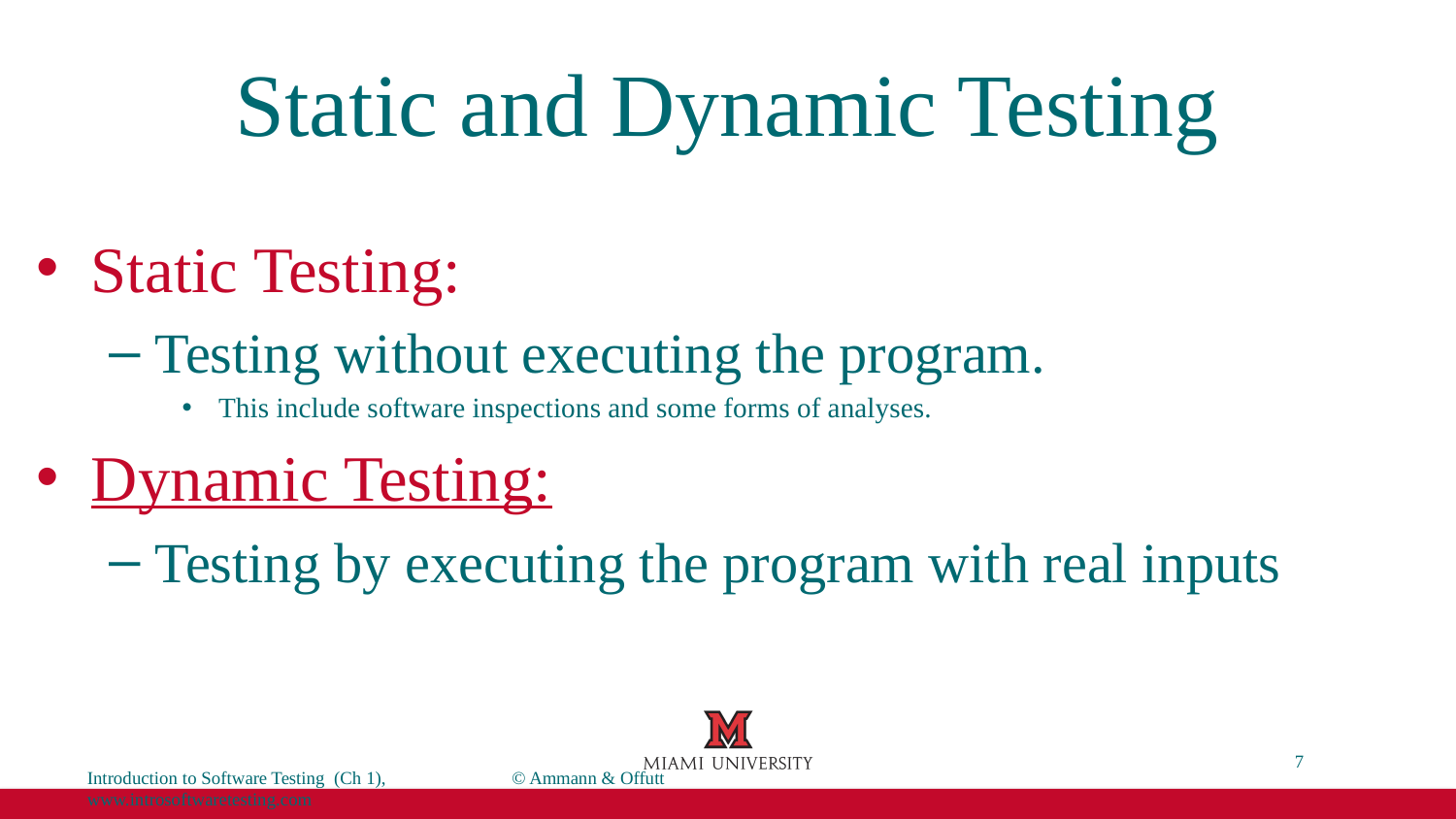

# Static and Dynamic Testing
Static Testing:
Testing without executing the program.
This include software inspections and some forms of analyses.
Dynamic Testing:
Testing by executing the program with real inputs
7
Introduction to Software Testing  (Ch 1), www.introsoftwaretesting.com
© Ammann & Offutt